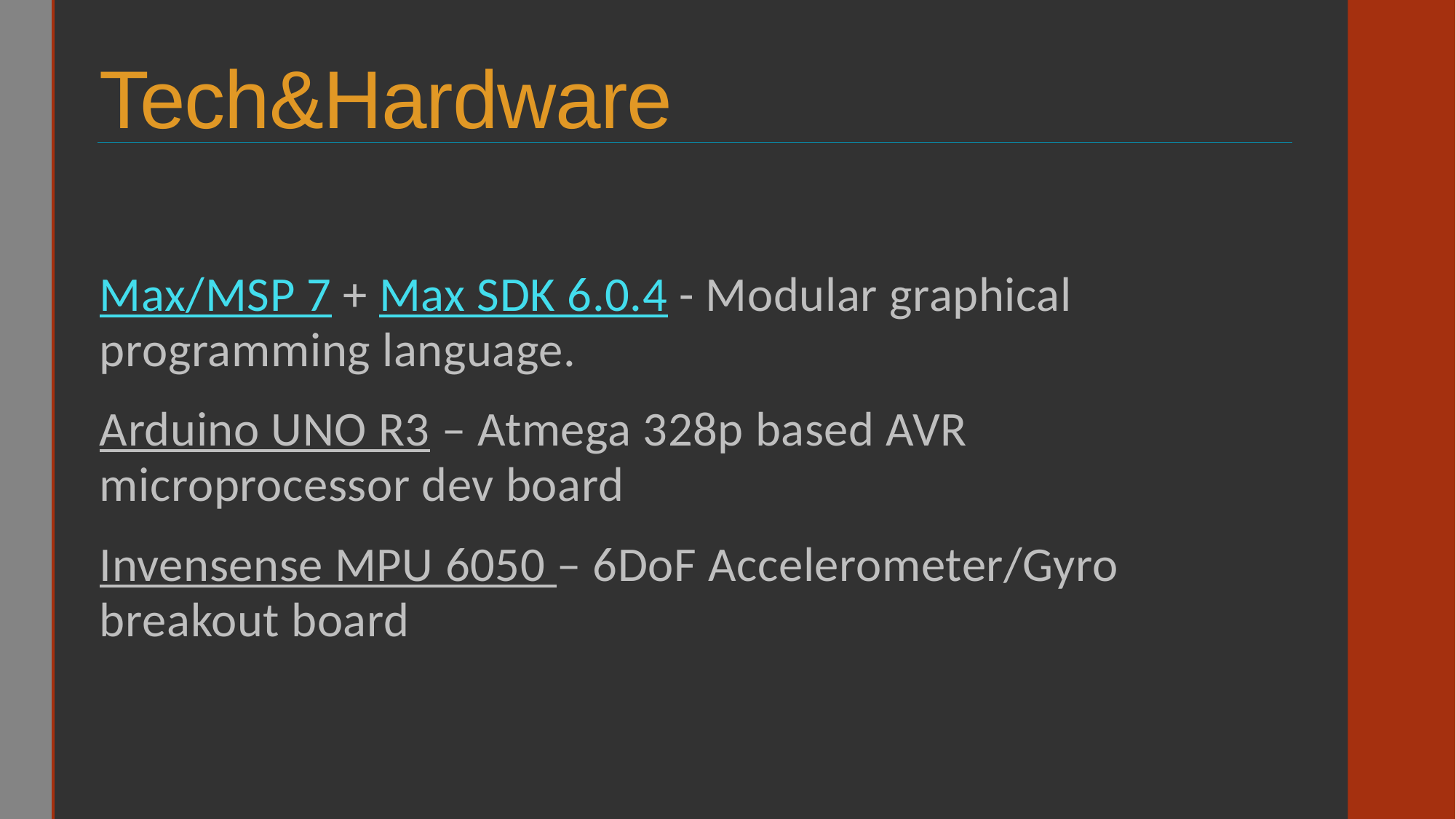

# Tech&Hardware
Max/MSP 7 + Max SDK 6.0.4 - Modular graphical programming language.
Arduino UNO R3 – Atmega 328p based AVR microprocessor dev board
Invensense MPU 6050 – 6DoF Accelerometer/Gyro breakout board